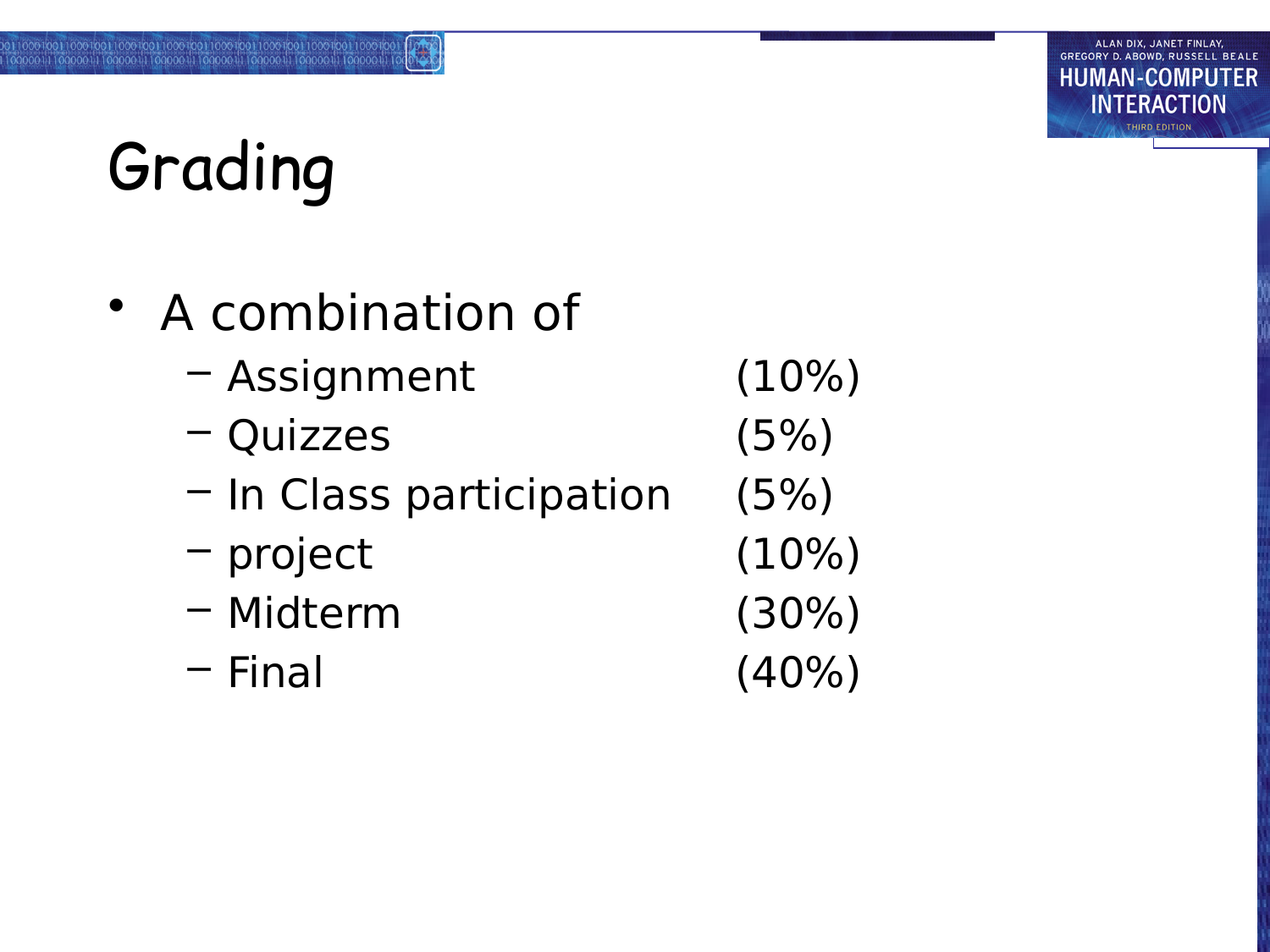

# Grading
A combination of
Assignment			(10%)
Quizzes 			(5%)
In Class participation 	(5%)
project 			(10%)
Midterm 			(30%)
Final 				(40%)